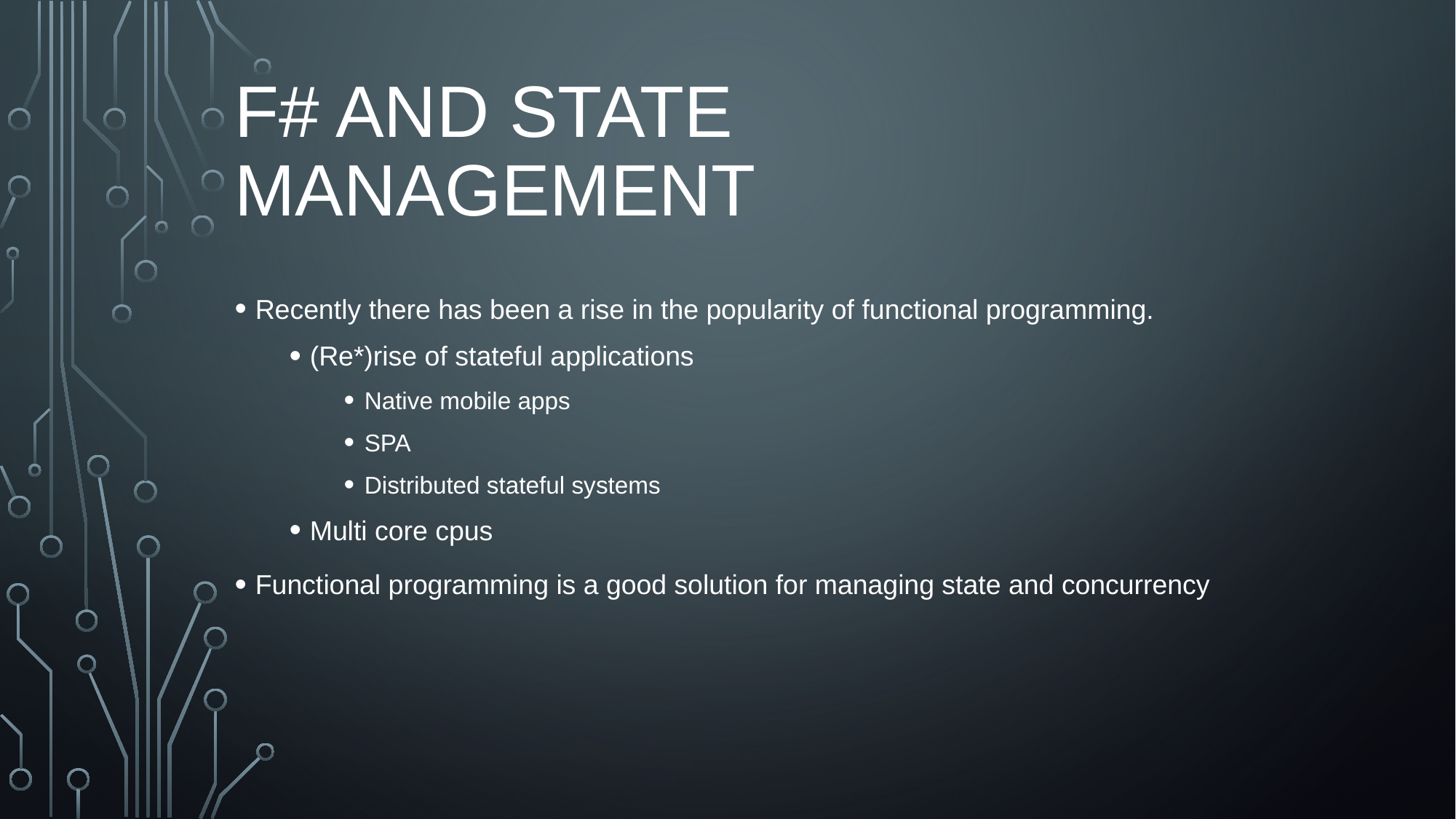

# F# and state management
Recently there has been a rise in the popularity of functional programming.
(Re*)rise of stateful applications
Native mobile apps
SPA
Distributed stateful systems
Multi core cpus
Functional programming is a good solution for managing state and concurrency